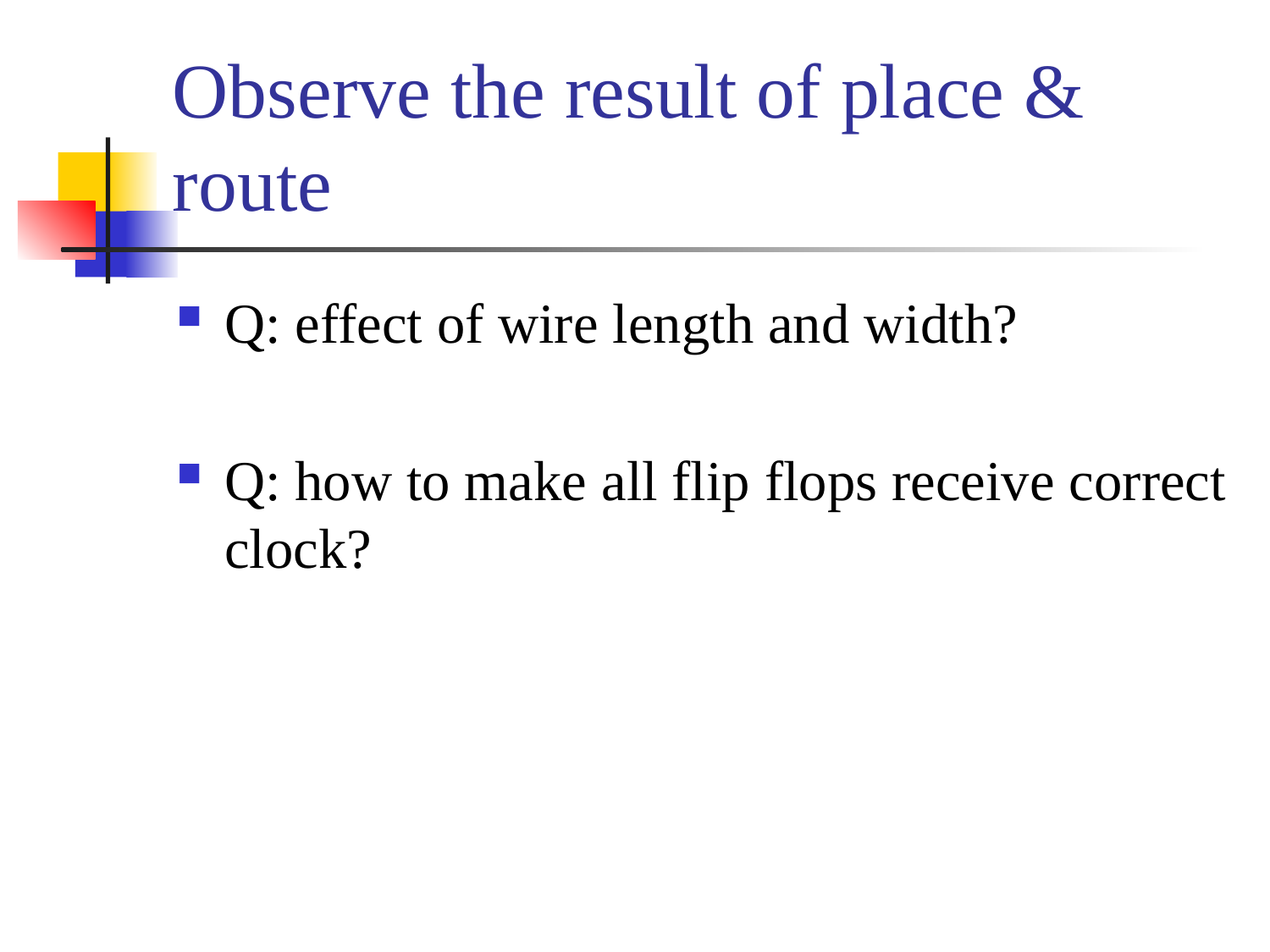

# Observe the result of place & route
Q: effect of wire length and width?

Q: how to make all flip flops receive correct clock?